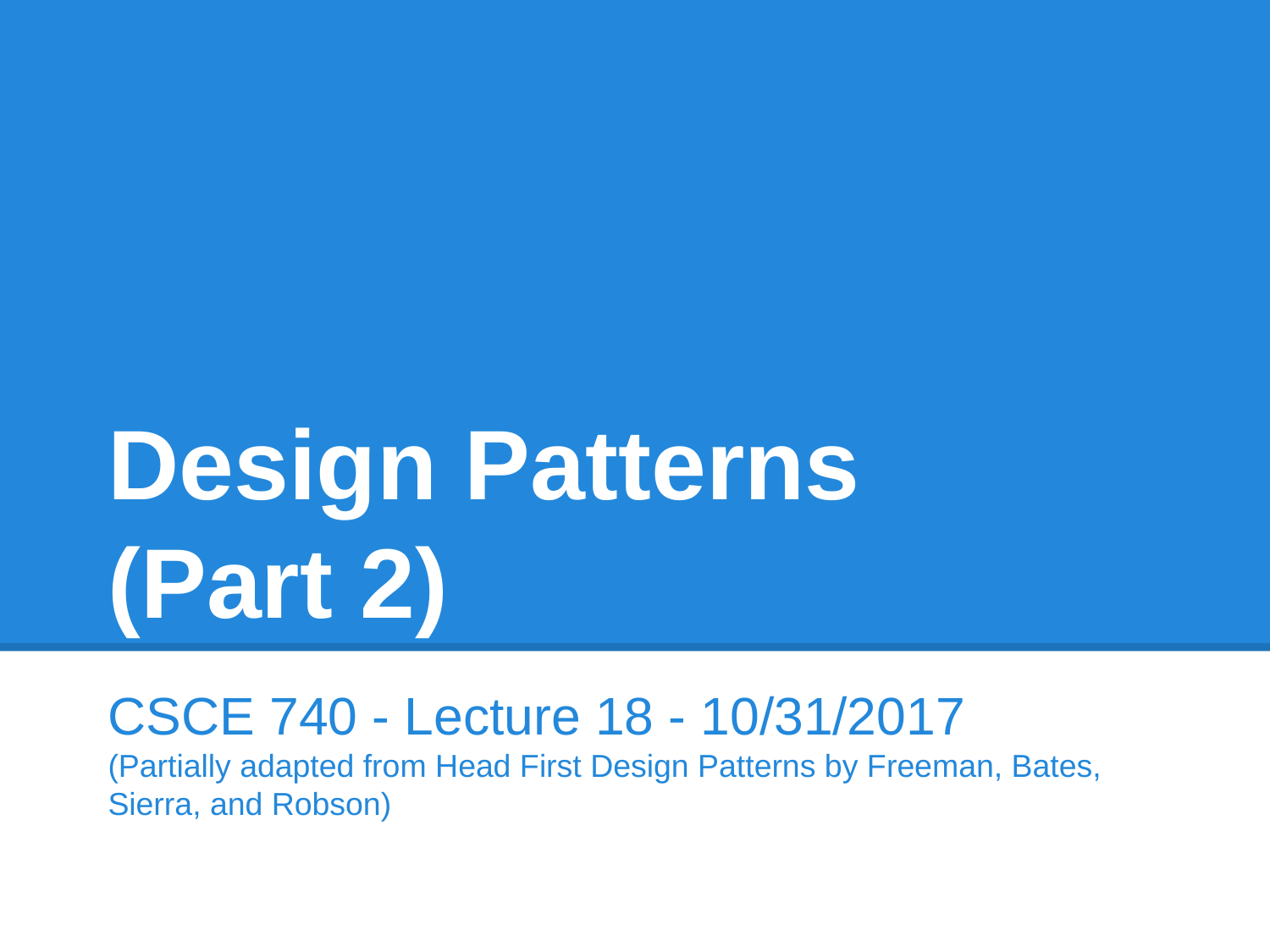

# Design Patterns
(Part 2)
CSCE 740 - Lecture 18 - 10/31/2017
(Partially adapted from Head First Design Patterns by Freeman, Bates, Sierra, and Robson)